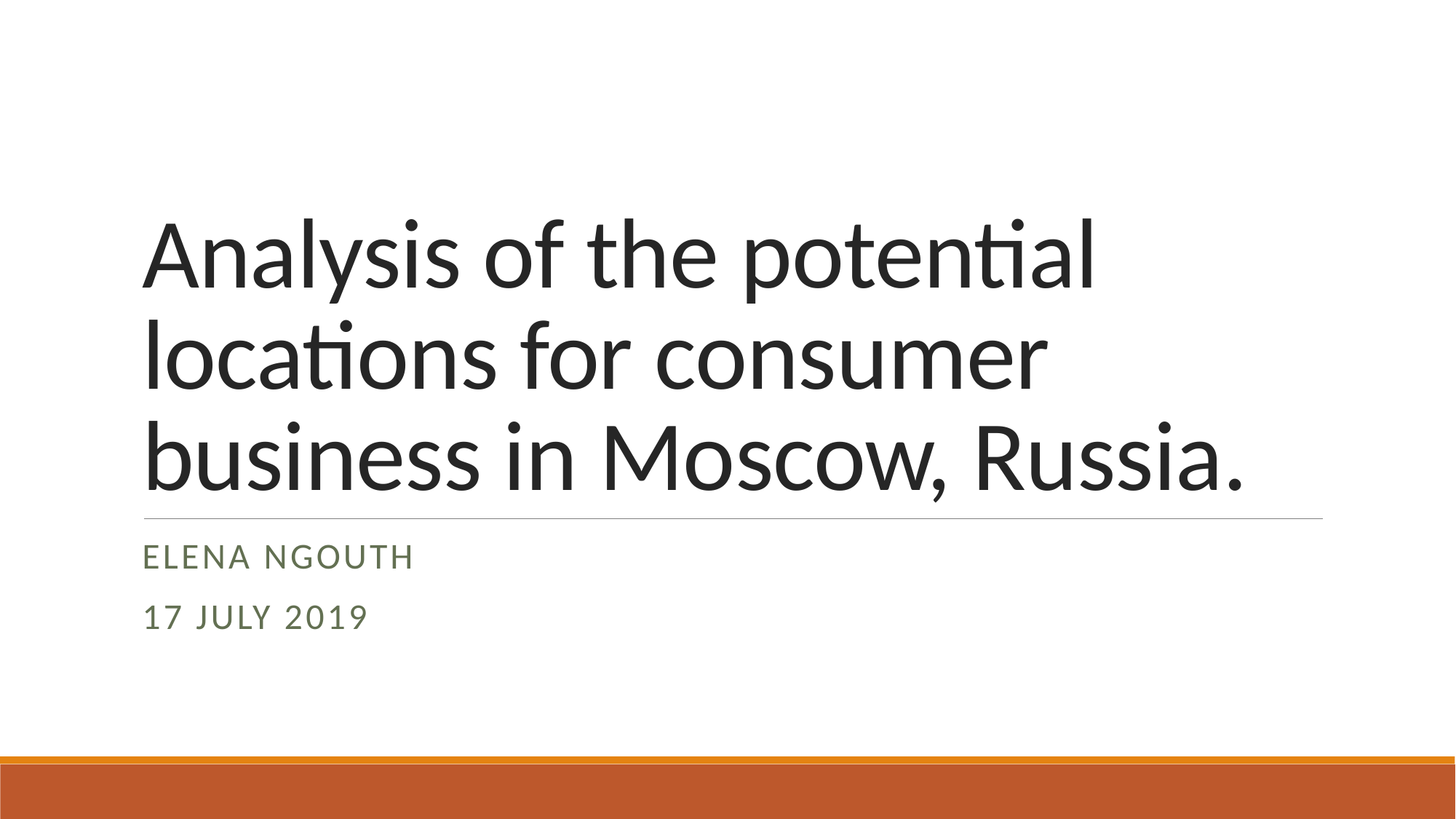

# Analysis of the potential locations for consumer business in Moscow, Russia.
Elena ngouth
17 july 2019